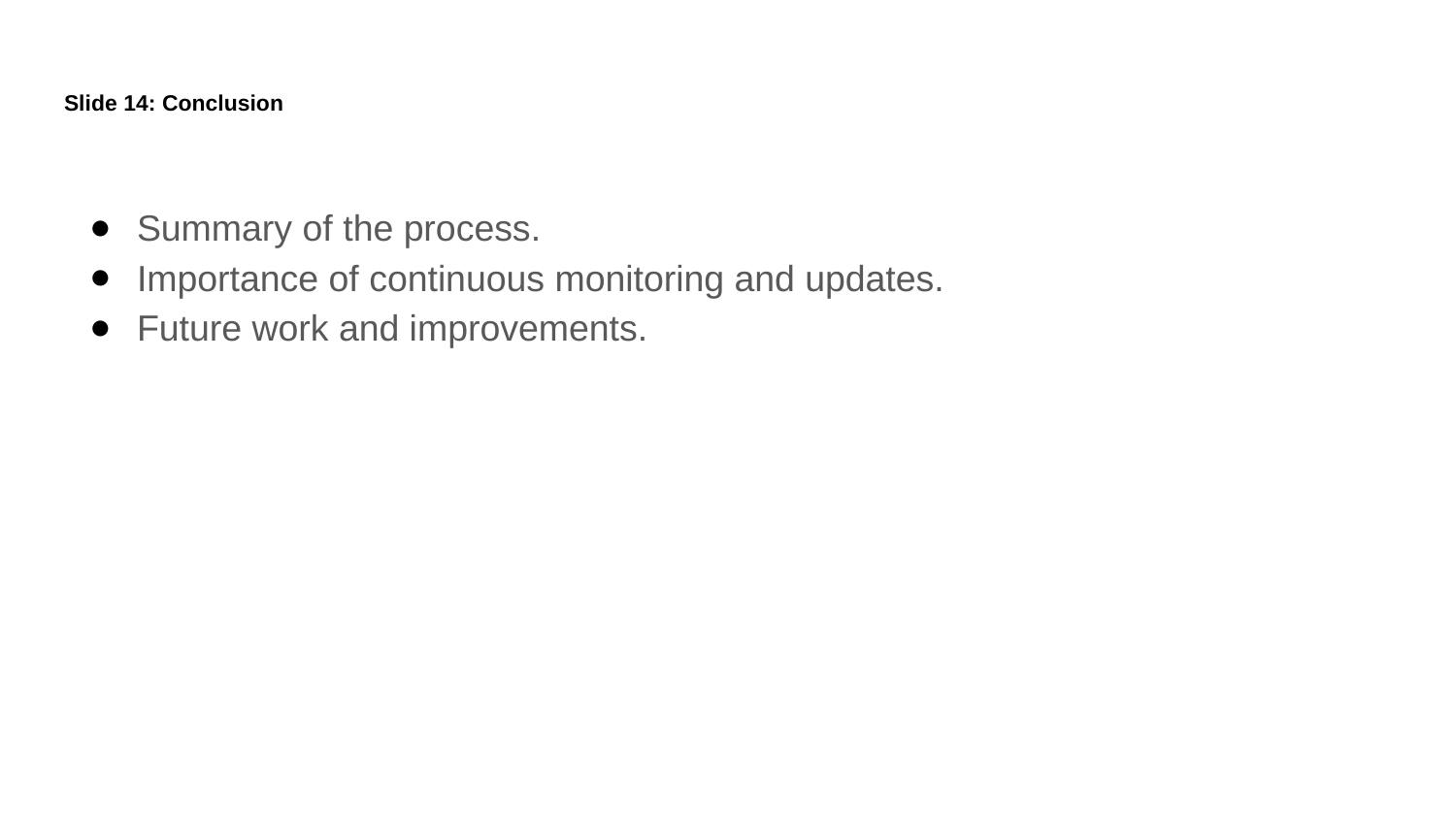

# Slide 14: Conclusion

Summary of the process.
Importance of continuous monitoring and updates.
Future work and improvements.